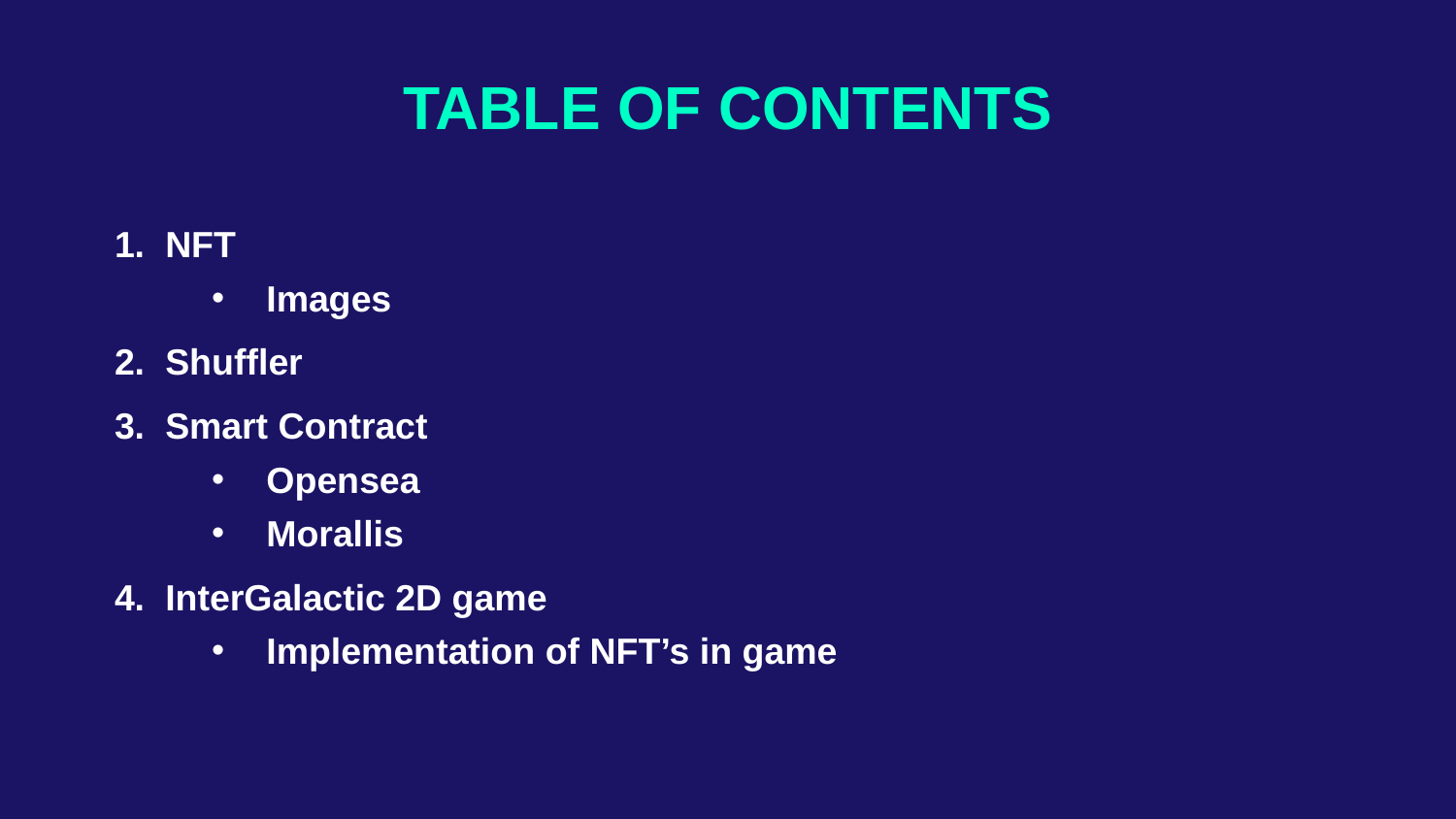

# TABLE OF CONTENTS
1.  NFT
Images
2.  Shuffler
3.  Smart Contract
Opensea
Morallis
4.  InterGalactic 2D game
Implementation of NFT’s in game